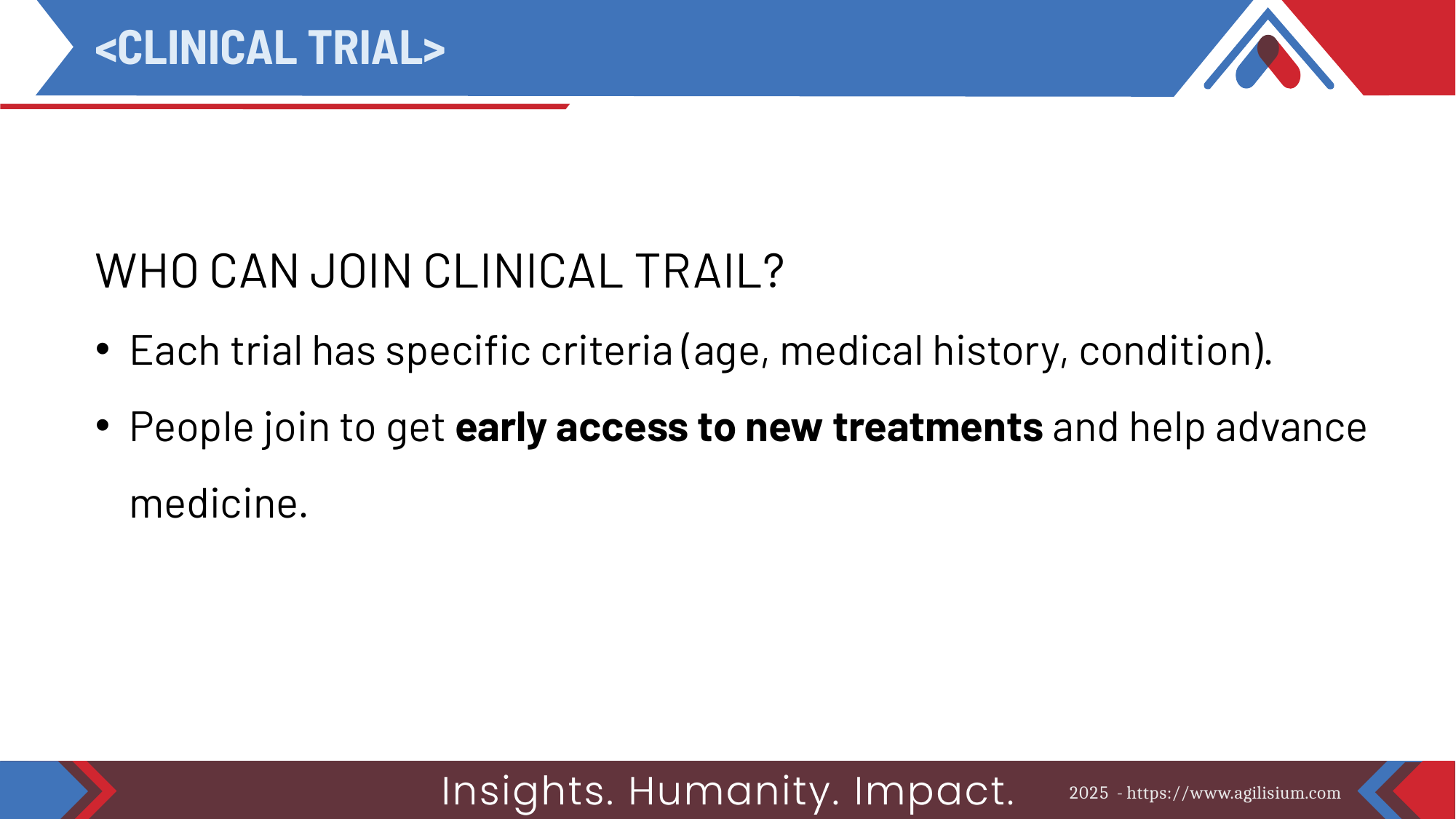

<CLINICAL TRIAL>
WHO CAN JOIN CLINICAL TRAIL?
Each trial has specific criteria (age, medical history, condition).
People join to get early access to new treatments and help advance medicine.